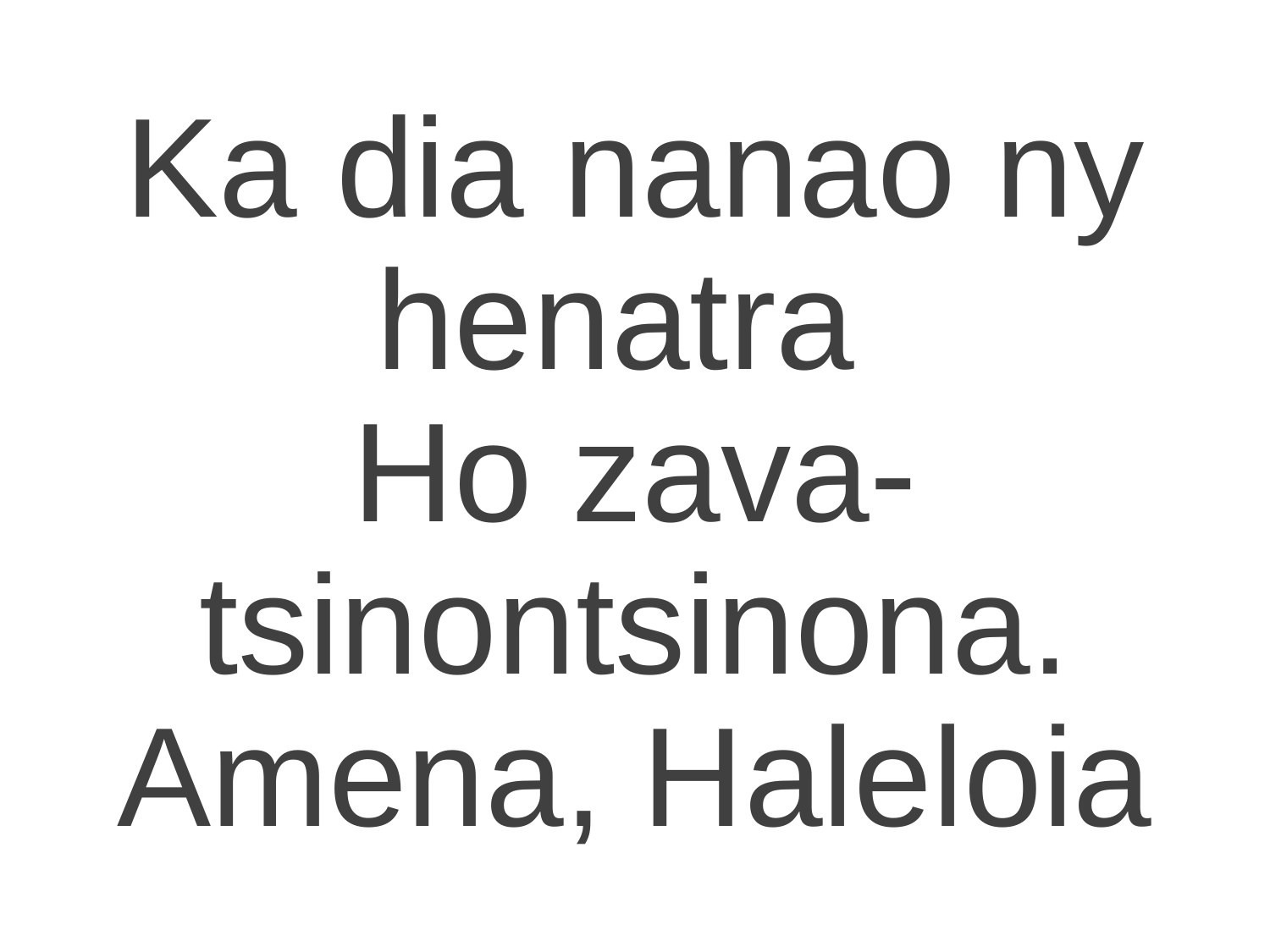

Ka dia nanao ny henatra
Ho zava-tsinontsinona.
Amena, Haleloia